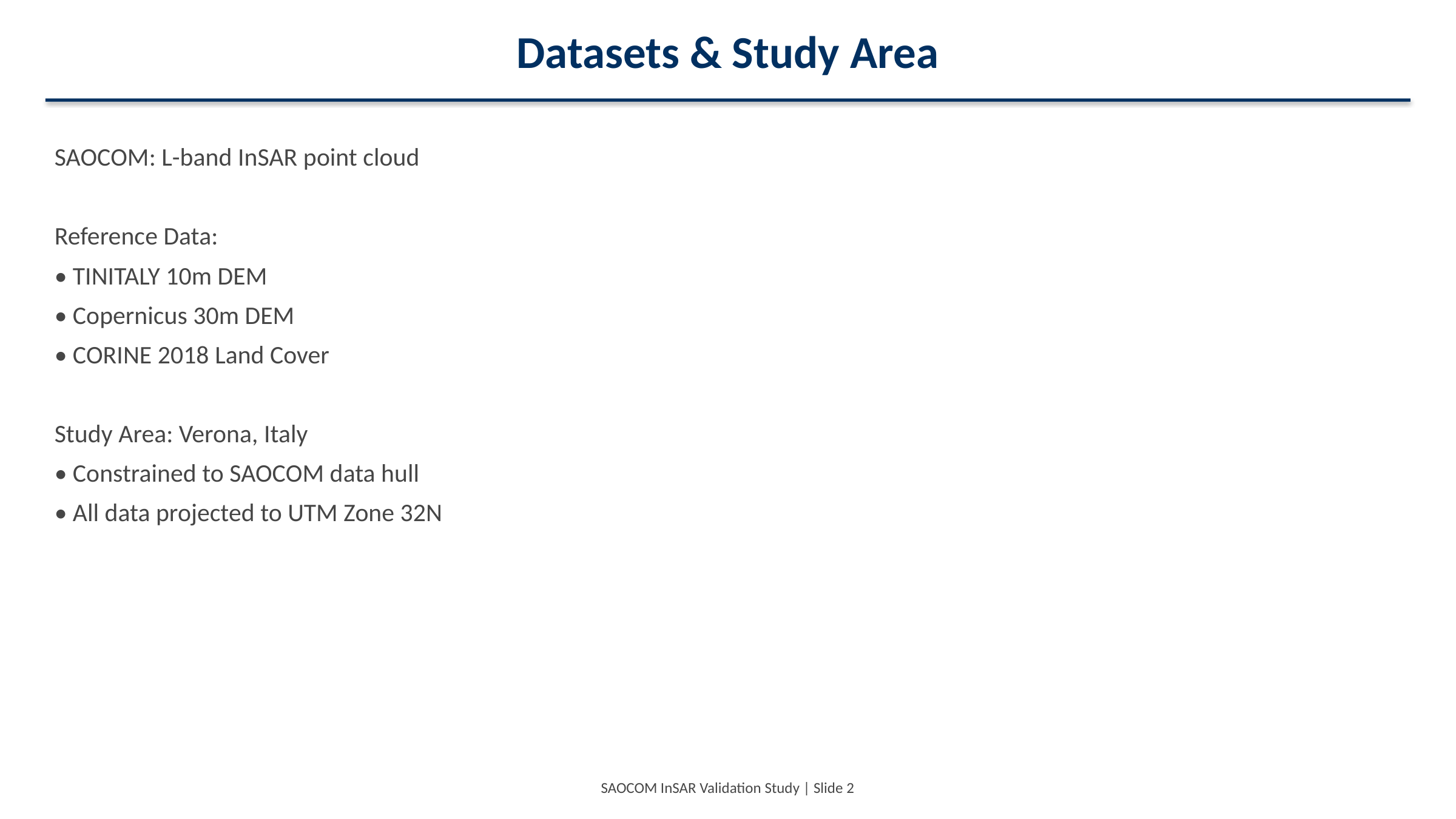

Datasets & Study Area

SAOCOM: L-band InSAR point cloud
Reference Data:
• TINITALY 10m DEM
• Copernicus 30m DEM
• CORINE 2018 Land Cover
Study Area: Verona, Italy
• Constrained to SAOCOM data hull
• All data projected to UTM Zone 32N
SAOCOM InSAR Validation Study | Slide 2